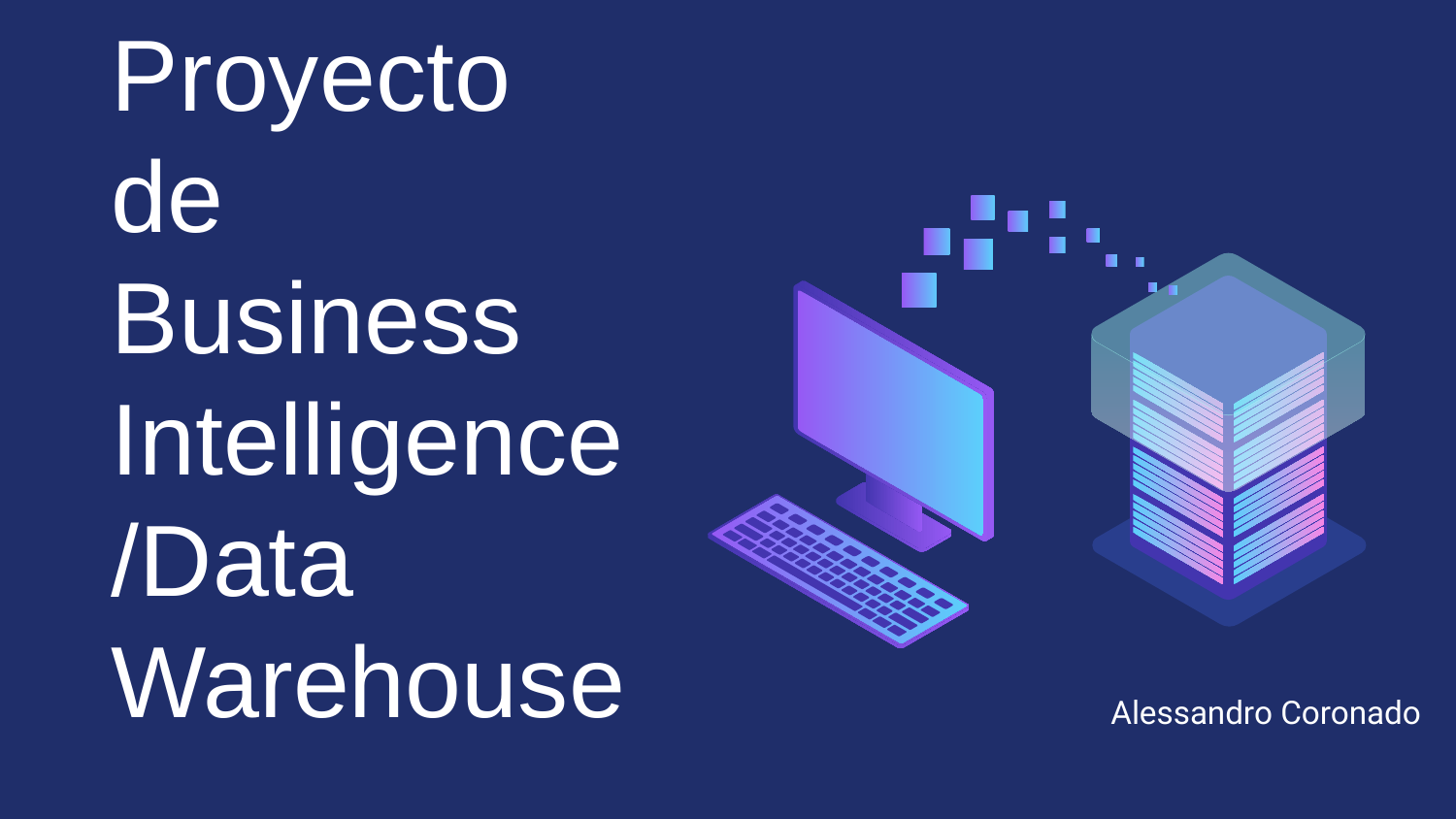

# Proyecto de Business Intelligence/Data Warehouse

Alessandro Coronado